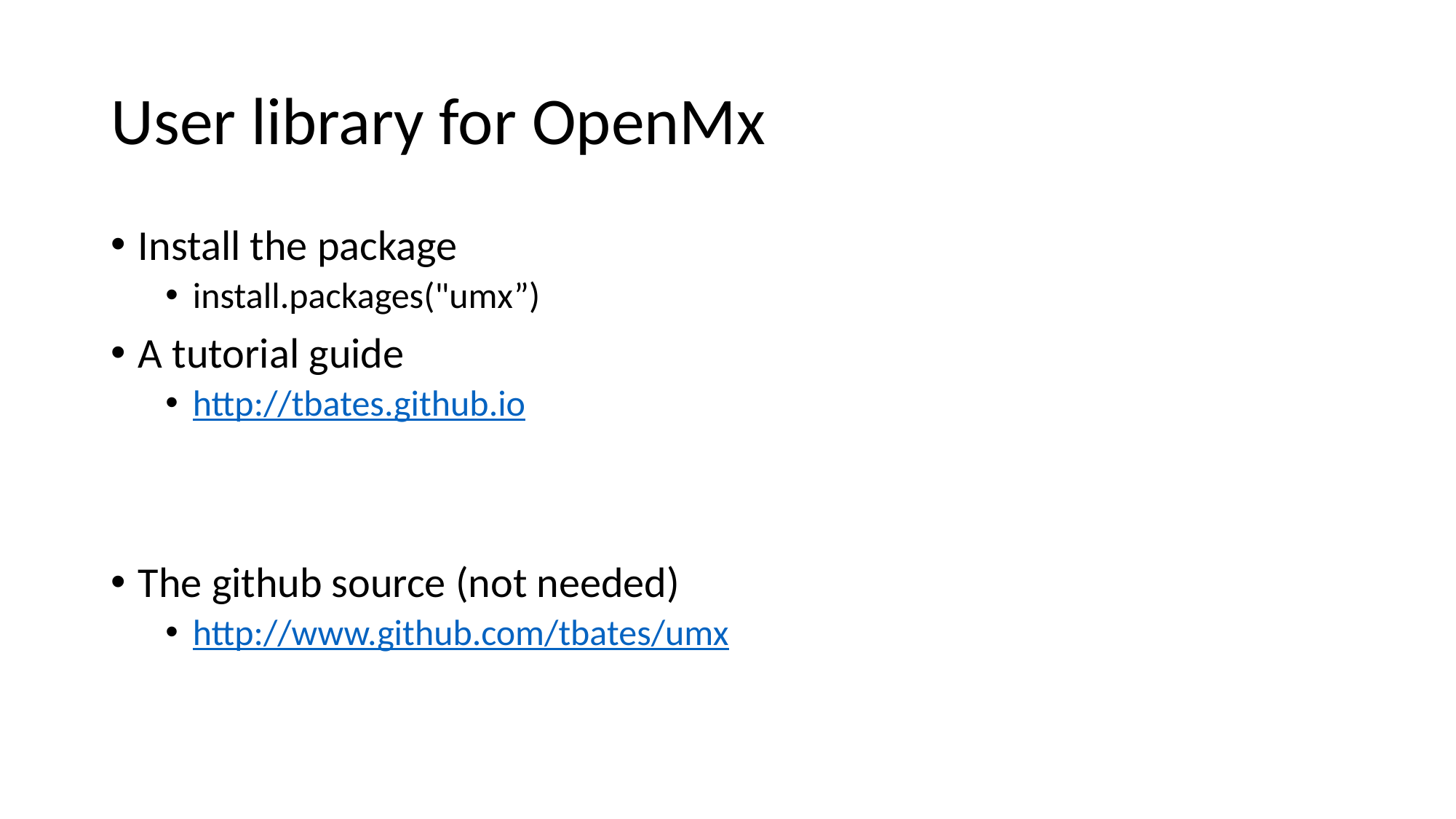

# User library for OpenMx
Install the package
install.packages("umx”)
A tutorial guide
http://tbates.github.io

The github source (not needed)
http://www.github.com/tbates/umx